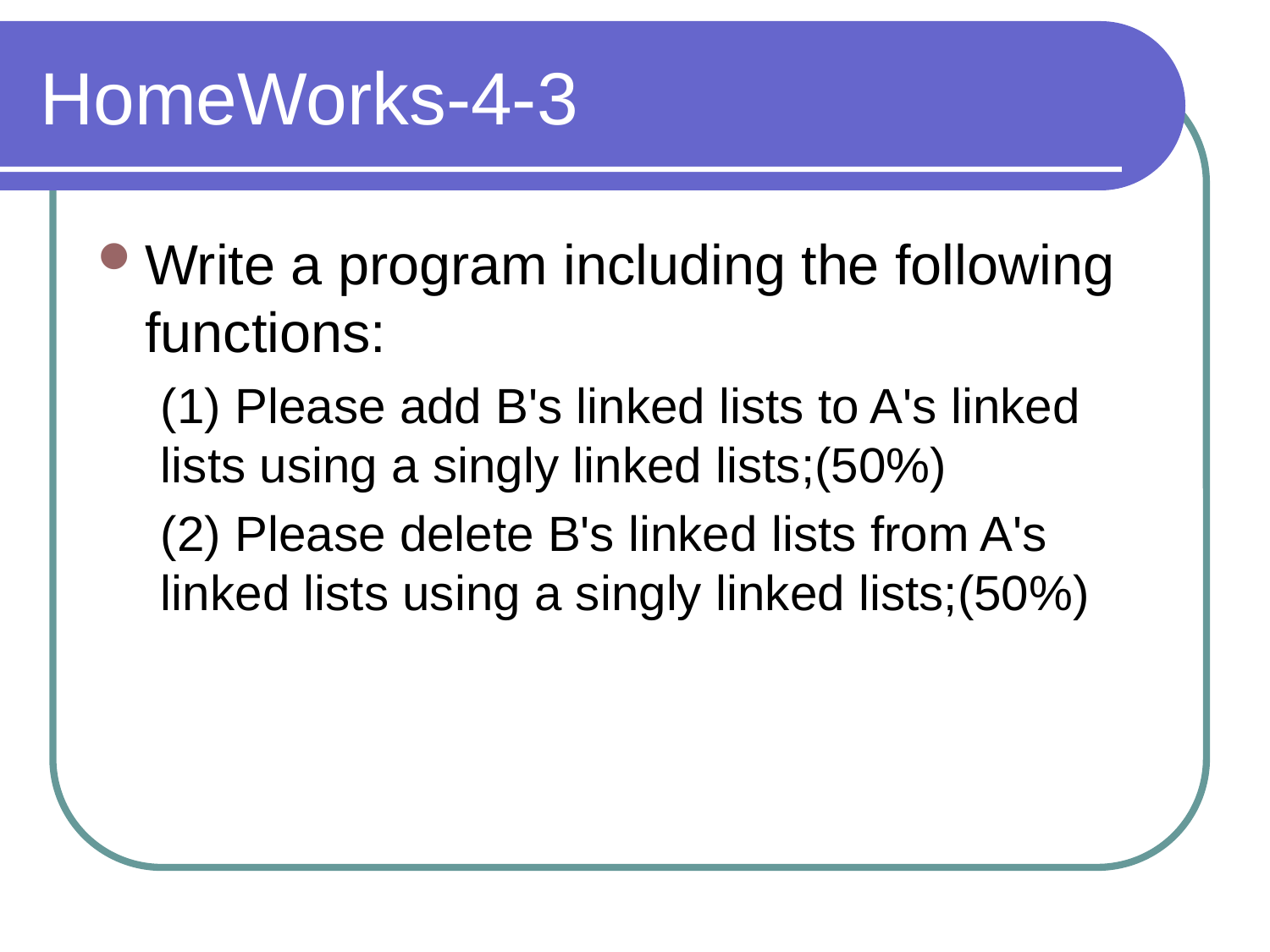

# HomeWorks-4-3
Write a program including the following functions:
(1) Please add B's linked lists to A's linked lists using a singly linked lists;(50%)
(2) Please delete B's linked lists from A's linked lists using a singly linked lists;(50%)